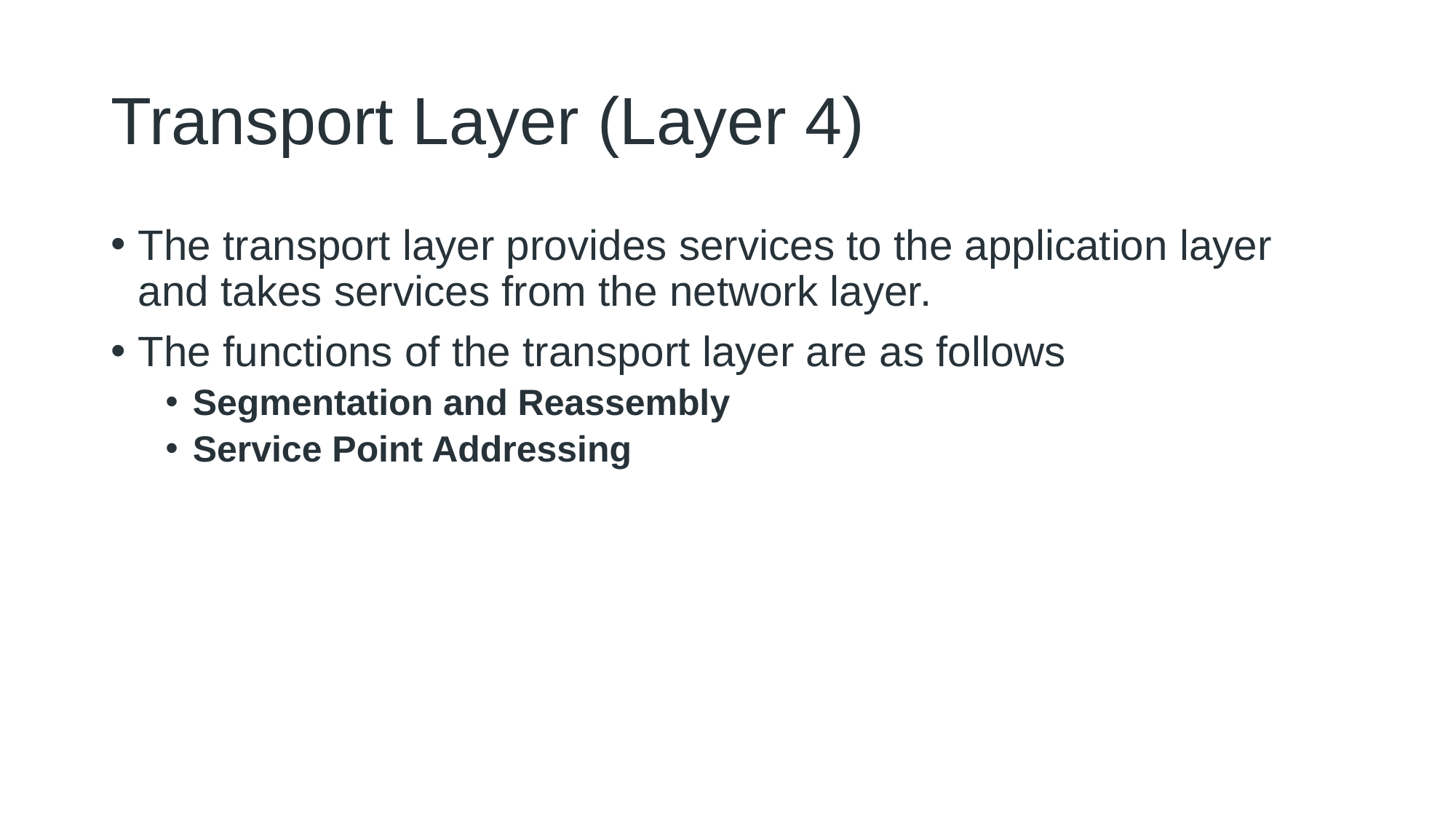

# Transport Layer (Layer 4)
The transport layer provides services to the application layer and takes services from the network layer.
The functions of the transport layer are as follows
Segmentation and Reassembly
Service Point Addressing